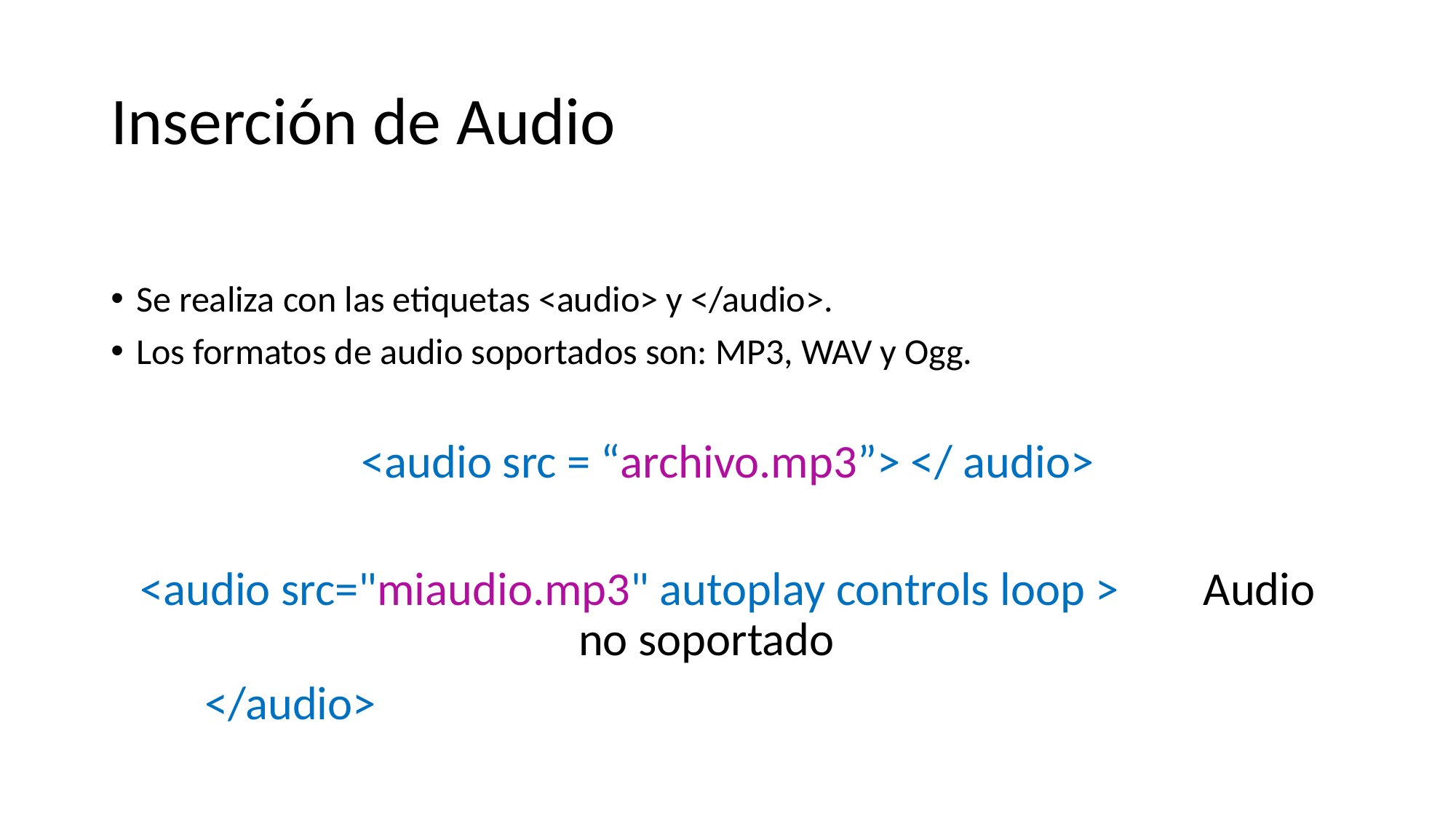

# Inserción de Audio

Se realiza con las etiquetas <audio> y </audio>.
Los formatos de audio soportados son: MP3, WAV y Ogg.

<audio src = “archivo.mp3”> </ audio>

<audio src="miaudio.mp3" autoplay controls loop >        Audio no soportado
	</audio>